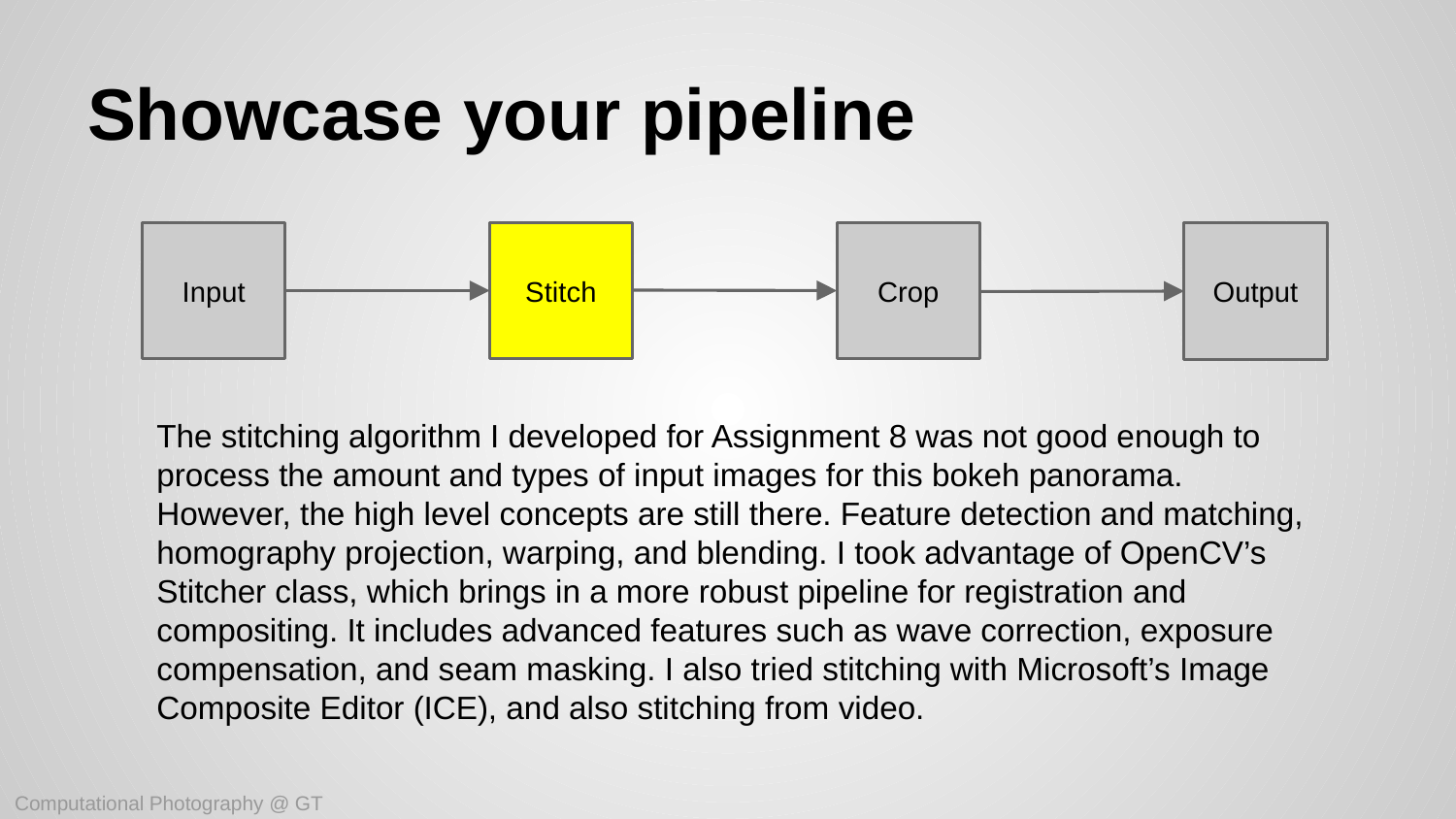

# Showcase your pipeline
Stitch
Crop
Input
Output
The stitching algorithm I developed for Assignment 8 was not good enough to process the amount and types of input images for this bokeh panorama. However, the high level concepts are still there. Feature detection and matching, homography projection, warping, and blending. I took advantage of OpenCV’s Stitcher class, which brings in a more robust pipeline for registration and compositing. It includes advanced features such as wave correction, exposure compensation, and seam masking. I also tried stitching with Microsoft’s Image Composite Editor (ICE), and also stitching from video.
Computational Photography @ GT